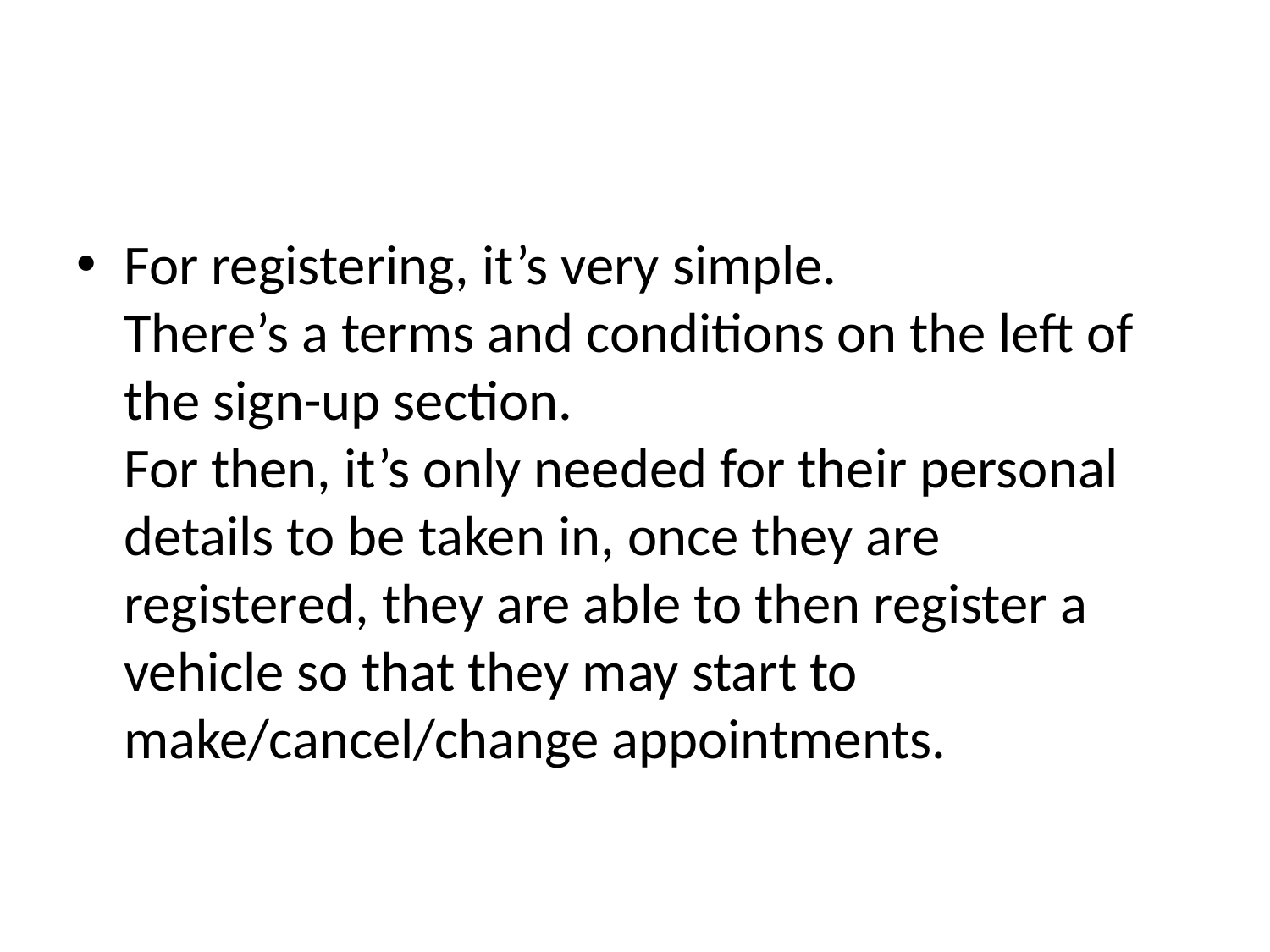

For registering, it’s very simple.
There’s a terms and conditions on the left of the sign-up section.
For then, it’s only needed for their personal details to be taken in, once they are registered, they are able to then register a vehicle so that they may start to make/cancel/change appointments.